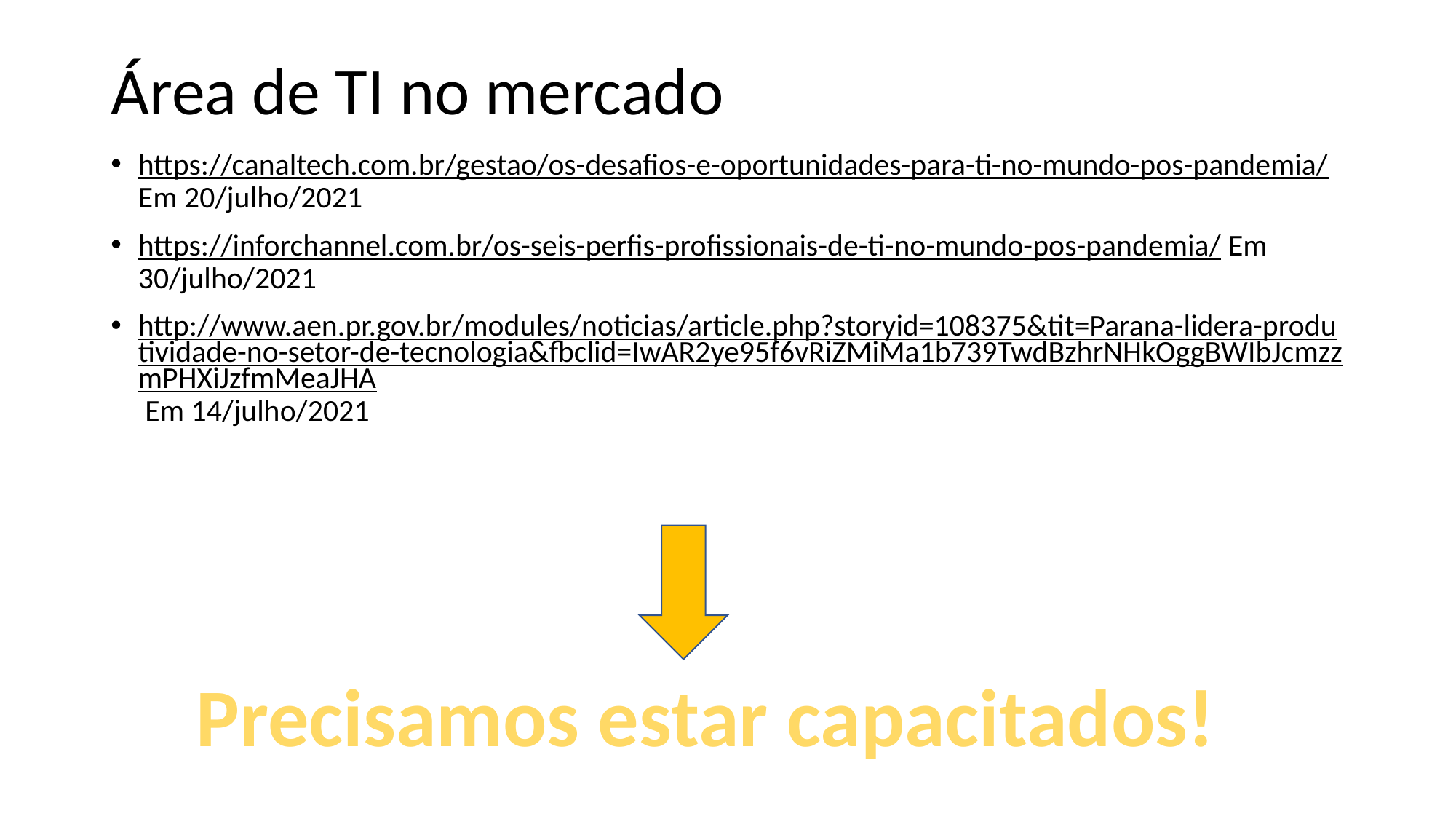

# Área de TI no mercado
https://canaltech.com.br/gestao/os-desafios-e-oportunidades-para-ti-no-mundo-pos-pandemia/ Em 20/julho/2021
https://inforchannel.com.br/os-seis-perfis-profissionais-de-ti-no-mundo-pos-pandemia/ Em 30/julho/2021
http://www.aen.pr.gov.br/modules/noticias/article.php?storyid=108375&tit=Parana-lidera-produtividade-no-setor-de-tecnologia&fbclid=IwAR2ye95f6vRiZMiMa1b739TwdBzhrNHkOggBWIbJcmzzmPHXiJzfmMeaJHA Em 14/julho/2021

Precisamos estar capacitados!